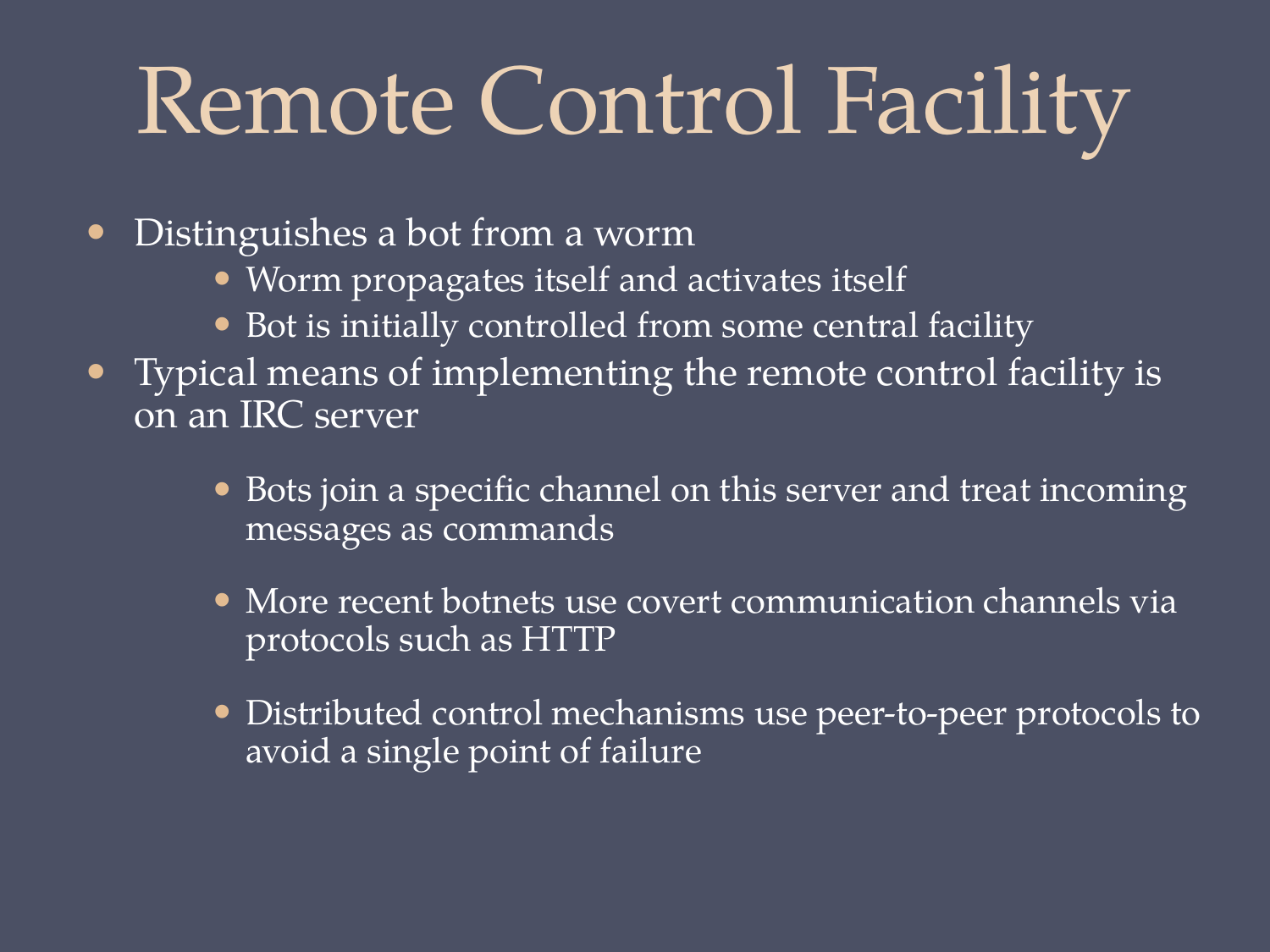

# Remote Control Facility
Distinguishes a bot from a worm
Worm propagates itself and activates itself
Bot is initially controlled from some central facility
Typical means of implementing the remote control facility is on an IRC server
Bots join a specific channel on this server and treat incoming messages as commands
More recent botnets use covert communication channels via protocols such as HTTP
Distributed control mechanisms use peer-to-peer protocols to avoid a single point of failure